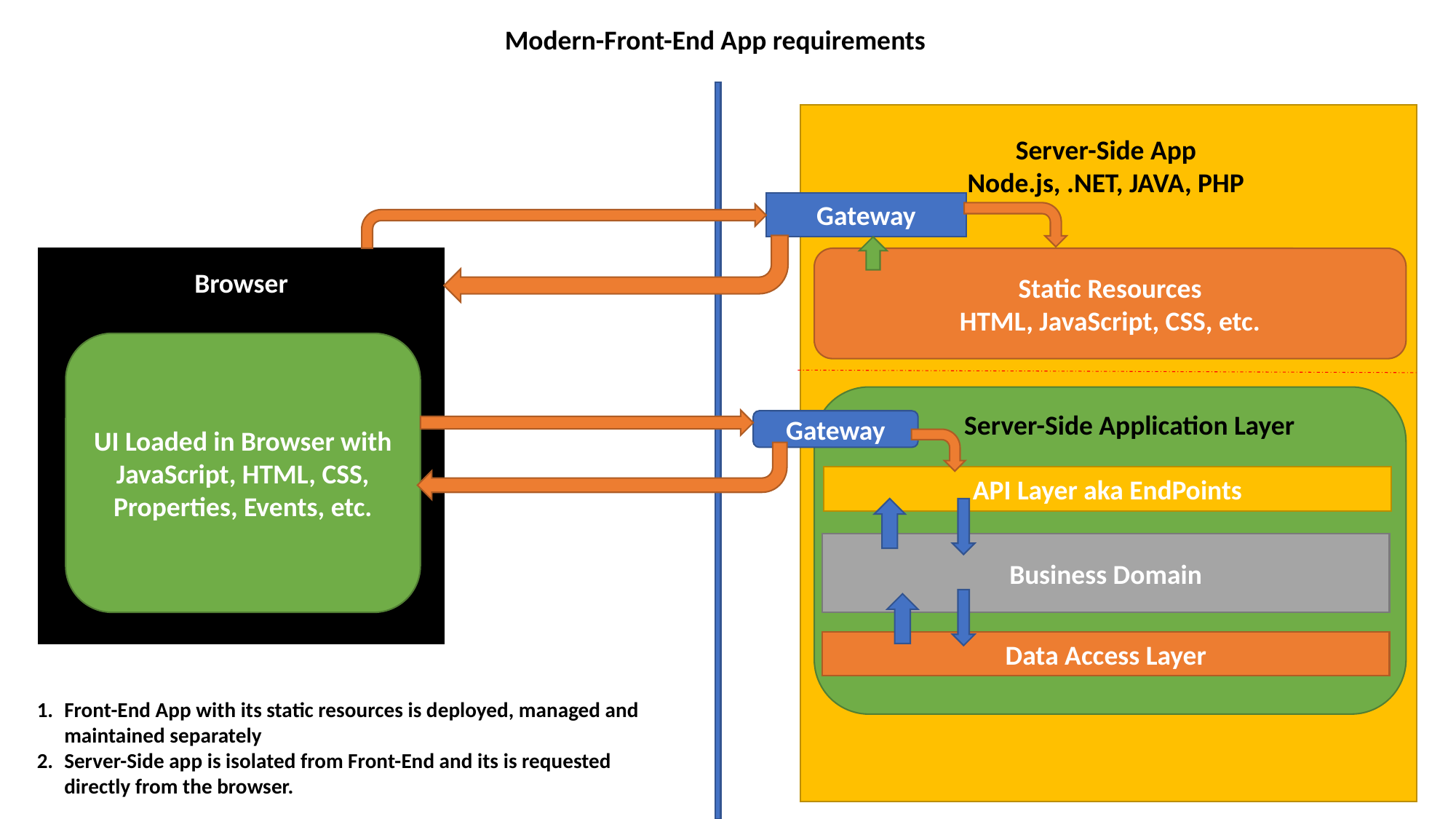

Modern-Front-End App requirements

Server-Side App
Node.js, .NET, JAVA, PHP

Gateway

Browser

Static Resources
HTML, JavaScript, CSS, etc.
UI Loaded in Browser with JavaScript, HTML, CSS, Properties, Events, etc.

Server-Side Application Layer

Gateway

API Layer aka EndPoints

Business Domain

Data Access Layer
Front-End App with its static resources is deployed, managed and maintained separately
Server-Side app is isolated from Front-End and its is requested directly from the browser.